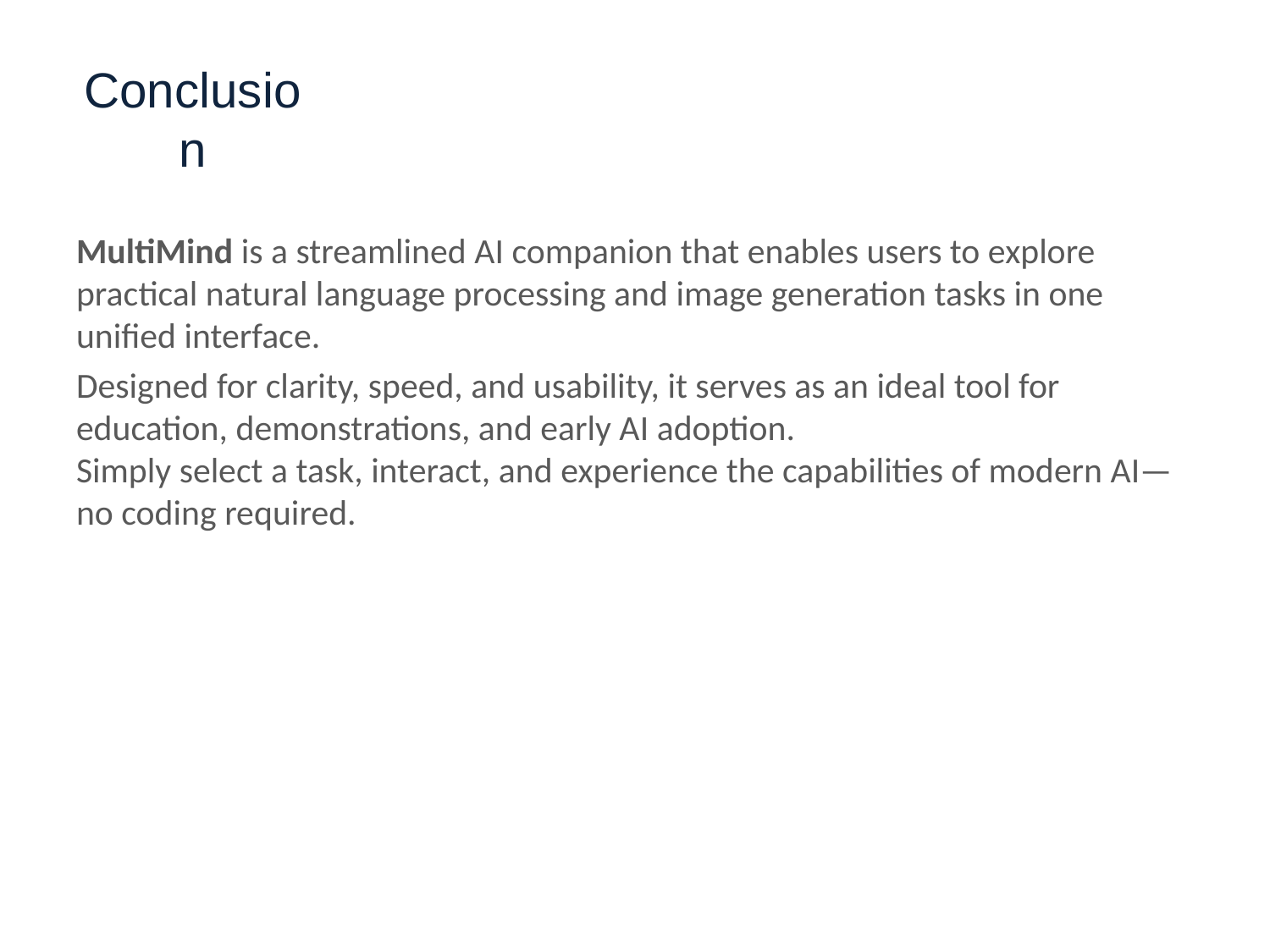

# Conclusion
MultiMind is a streamlined AI companion that enables users to explore practical natural language processing and image generation tasks in one unified interface.
Designed for clarity, speed, and usability, it serves as an ideal tool for education, demonstrations, and early AI adoption.
Simply select a task, interact, and experience the capabilities of modern AI—no coding required.